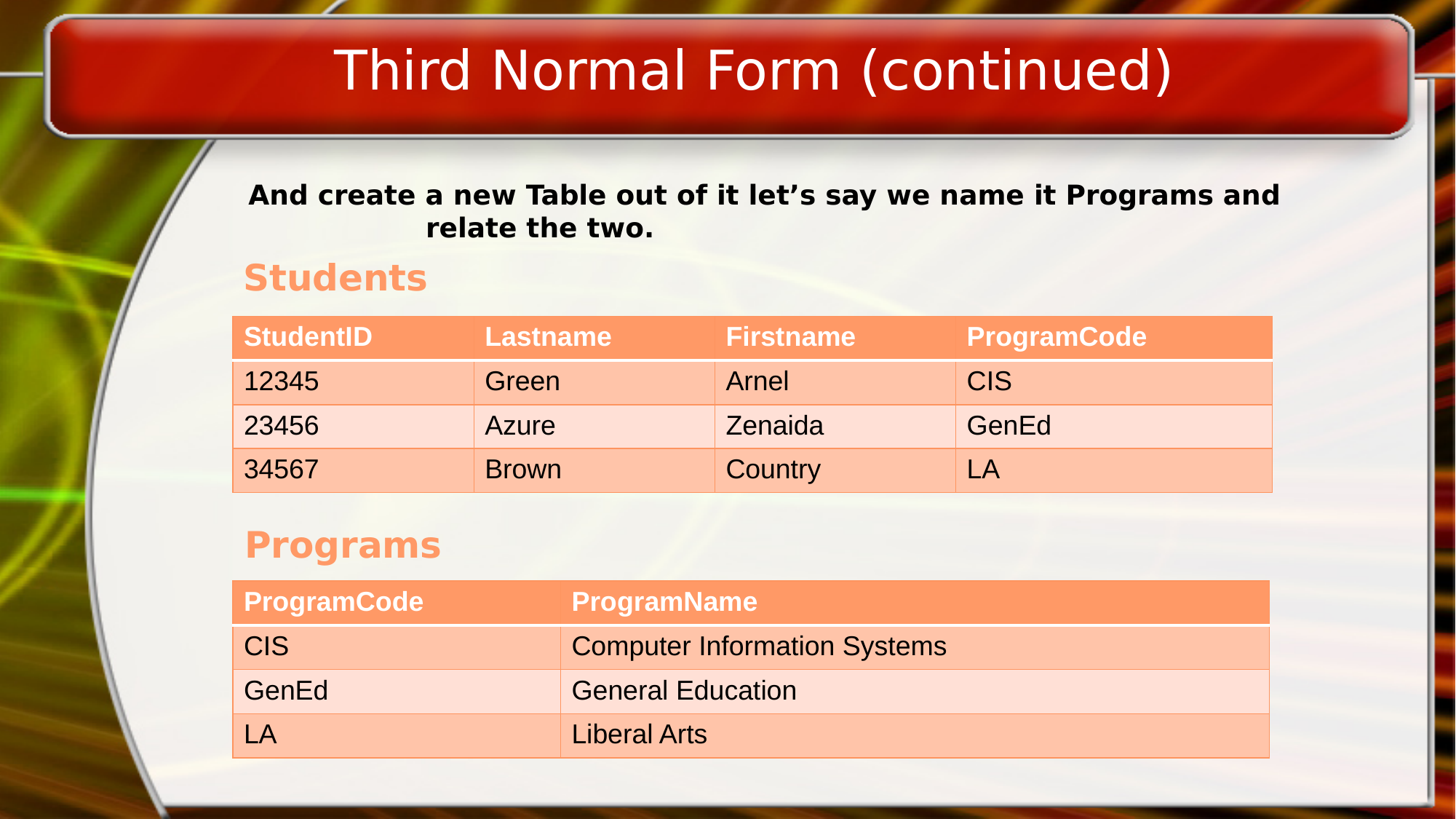

Third Normal Form (continued)
And create a new Table out of it let’s say we name it Programs and relate the two.
Students
| StudentID | Lastname | Firstname | ProgramCode |
| --- | --- | --- | --- |
| 12345 | Green | Arnel | CIS |
| 23456 | Azure | Zenaida | GenEd |
| 34567 | Brown | Country | LA |
Programs
| ProgramCode | ProgramName |
| --- | --- |
| CIS | Computer Information Systems |
| GenEd | General Education |
| LA | Liberal Arts |